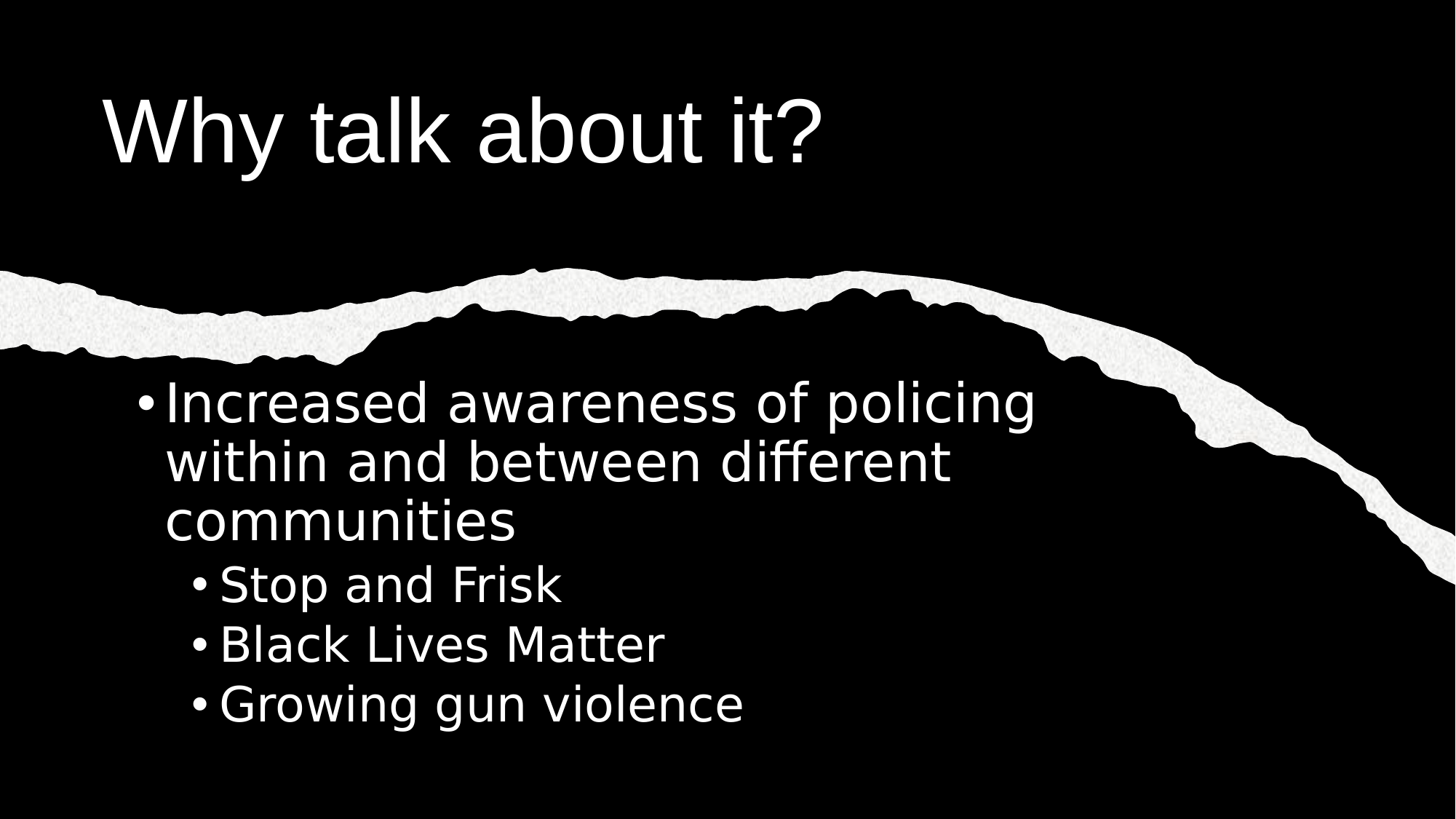

# Why talk about it?

Increased awareness of policing within and between different communities
Stop and Frisk
Black Lives Matter
Growing gun violence